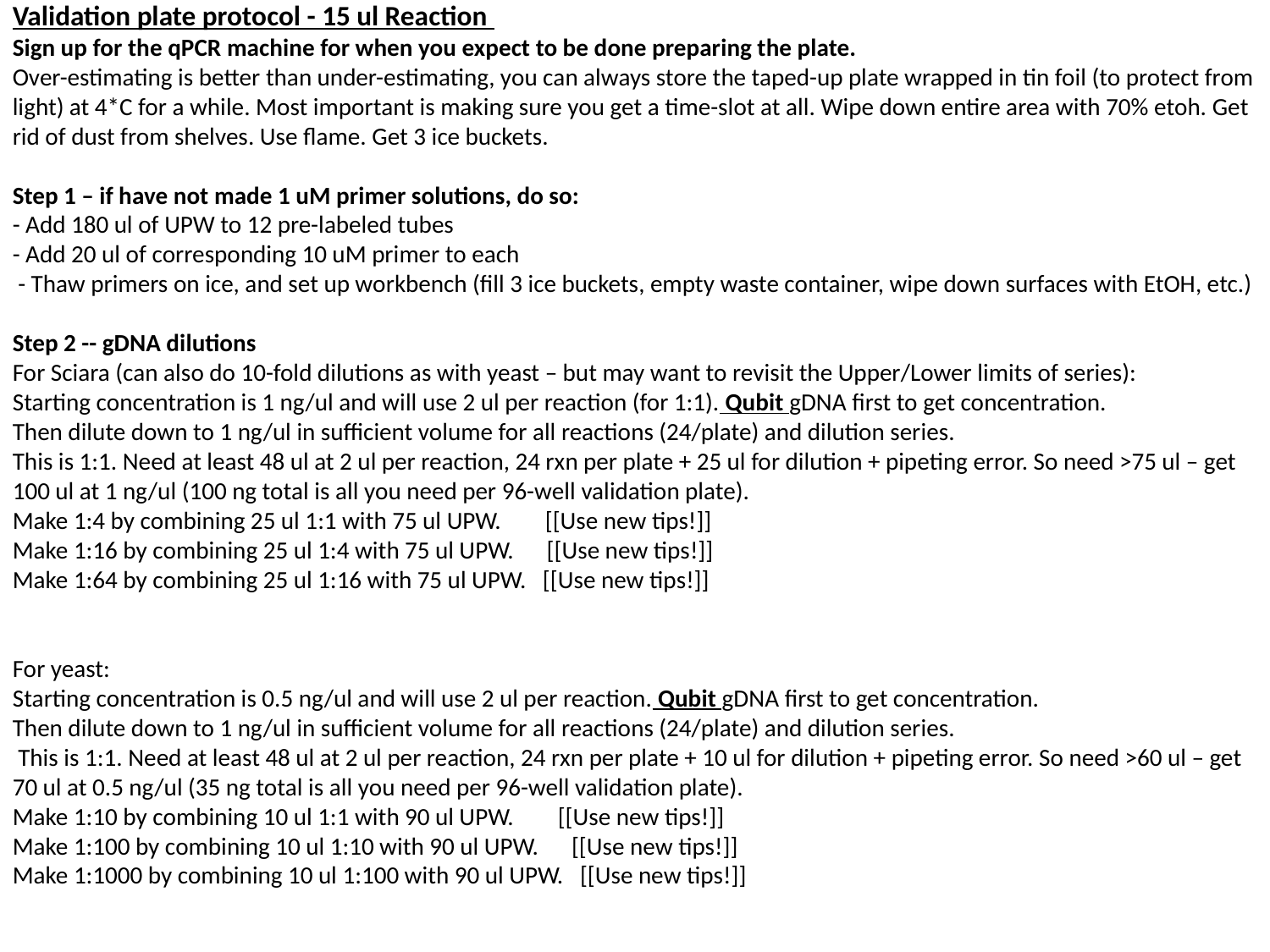

Validation plate protocol - 15 ul Reaction
Sign up for the qPCR machine for when you expect to be done preparing the plate.
Over-estimating is better than under-estimating, you can always store the taped-up plate wrapped in tin foil (to protect from light) at 4*C for a while. Most important is making sure you get a time-slot at all. Wipe down entire area with 70% etoh. Get rid of dust from shelves. Use flame. Get 3 ice buckets.

Step 1 – if have not made 1 uM primer solutions, do so:
- Add 180 ul of UPW to 12 pre-labeled tubes
- Add 20 ul of corresponding 10 uM primer to each
 - Thaw primers on ice, and set up workbench (fill 3 ice buckets, empty waste container, wipe down surfaces with EtOH, etc.)

Step 2 -- gDNA dilutions
For Sciara (can also do 10-fold dilutions as with yeast – but may want to revisit the Upper/Lower limits of series):
Starting concentration is 1 ng/ul and will use 2 ul per reaction (for 1:1). Qubit gDNA first to get concentration.
Then dilute down to 1 ng/ul in sufficient volume for all reactions (24/plate) and dilution series.
This is 1:1. Need at least 48 ul at 2 ul per reaction, 24 rxn per plate + 25 ul for dilution + pipeting error. So need >75 ul – get 100 ul at 1 ng/ul (100 ng total is all you need per 96-well validation plate).
Make 1:4 by combining 25 ul 1:1 with 75 ul UPW.        [[Use new tips!]]
Make 1:16 by combining 25 ul 1:4 with 75 ul UPW.      [[Use new tips!]]
Make 1:64 by combining 25 ul 1:16 with 75 ul UPW.   [[Use new tips!]]

For yeast:
Starting concentration is 0.5 ng/ul and will use 2 ul per reaction. Qubit gDNA first to get concentration.
Then dilute down to 1 ng/ul in sufficient volume for all reactions (24/plate) and dilution series.
 This is 1:1. Need at least 48 ul at 2 ul per reaction, 24 rxn per plate + 10 ul for dilution + pipeting error. So need >60 ul – get 70 ul at 0.5 ng/ul (35 ng total is all you need per 96-well validation plate).
Make 1:10 by combining 10 ul 1:1 with 90 ul UPW.        [[Use new tips!]]
Make 1:100 by combining 10 ul 1:10 with 90 ul UPW.      [[Use new tips!]]
Make 1:1000 by combining 10 ul 1:100 with 90 ul UPW.   [[Use new tips!]]